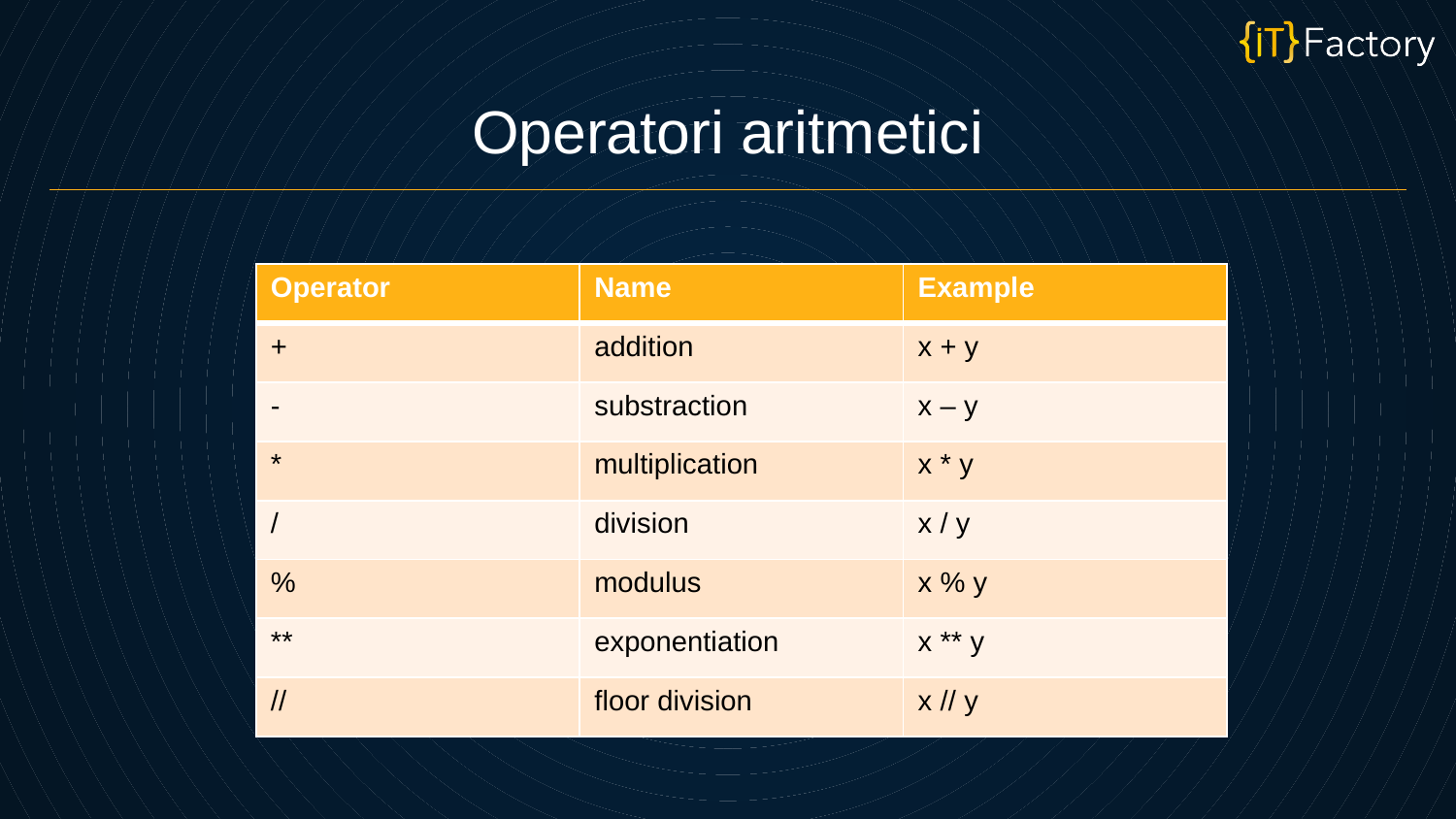

Operatori aritmetici

| Operator | Name | Example |
| --- | --- | --- |
| + | addition | x + y |
| - | substraction | x – y |
| \* | multiplication | x \* y |
| / | division | x / y |
| % | modulus | x % y |
| \*\* | exponentiation | x \*\* y |
| // | floor division | x // y |